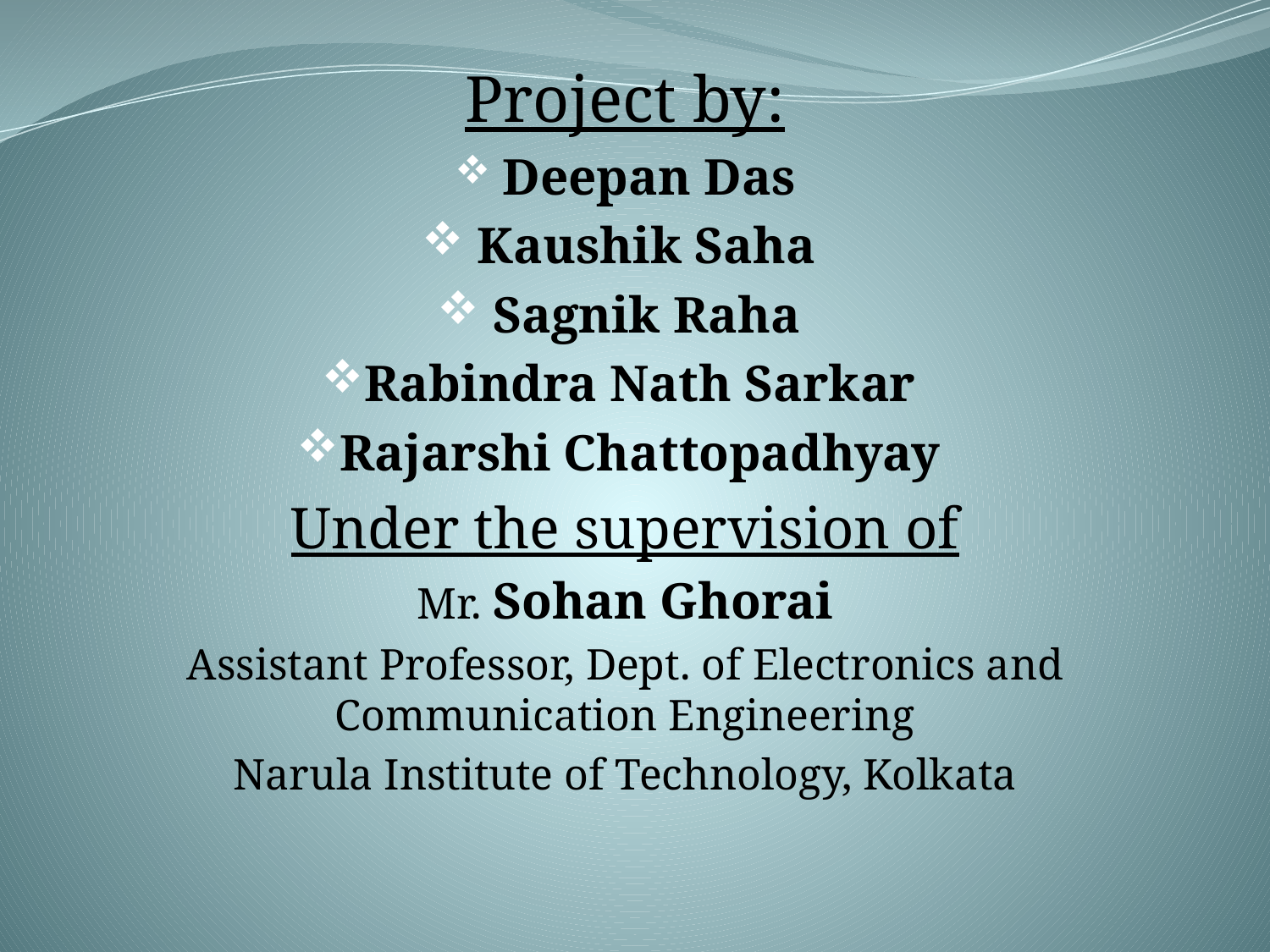

Project by:
 Deepan Das
 Kaushik Saha
 Sagnik Raha
Rabindra Nath Sarkar
Rajarshi Chattopadhyay
Under the supervision of
Mr. Sohan Ghorai
Assistant Professor, Dept. of Electronics and Communication Engineering
Narula Institute of Technology, Kolkata